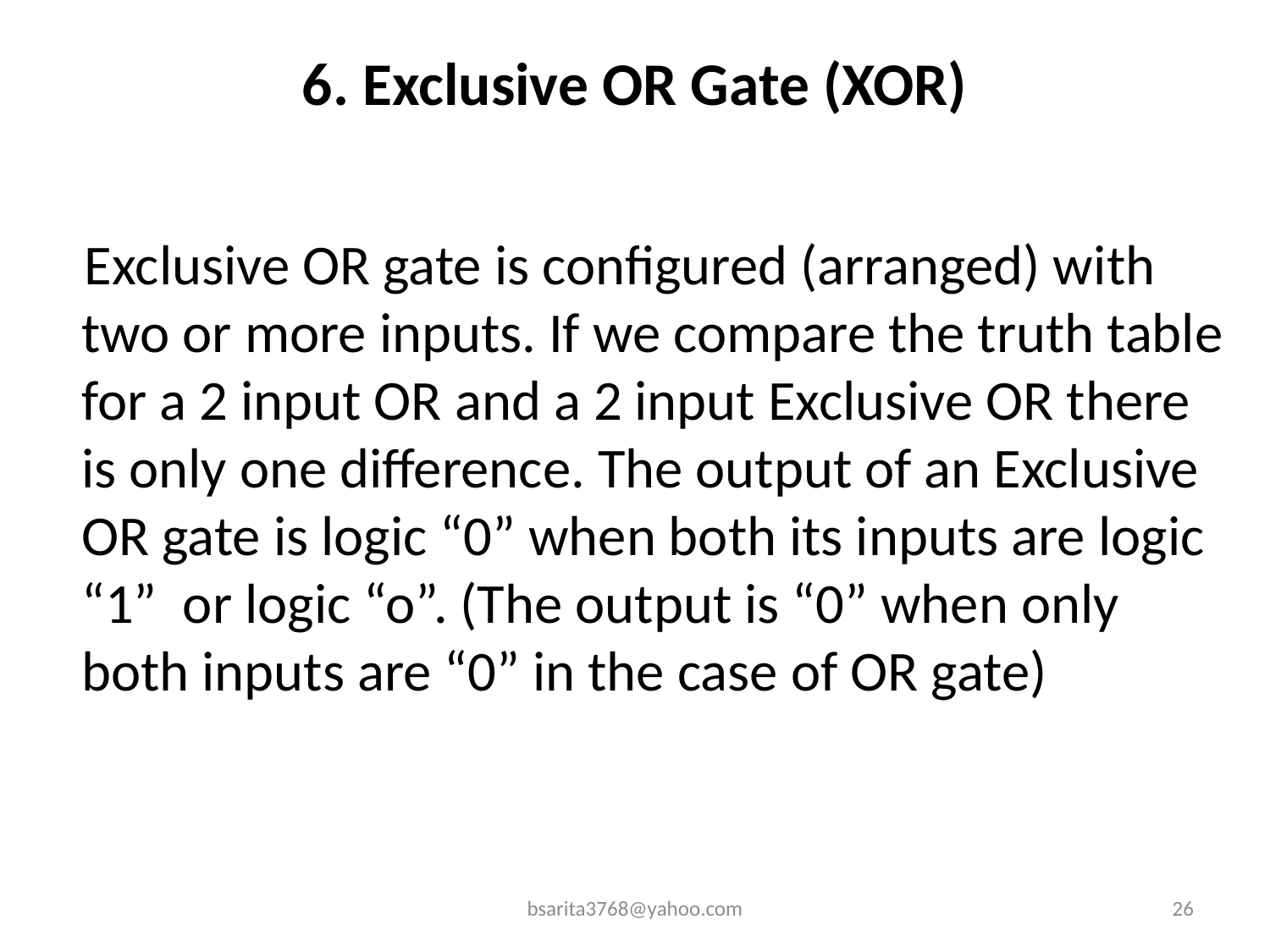

# 6. Exclusive OR Gate (XOR)
    Exclusive OR gate is configured (arranged) with two or more inputs. If we compare the truth table for a 2 input OR and a 2 input Exclusive OR there is only one difference. The output of an Exclusive OR gate is logic “0” when both its inputs are logic “1”  or logic “o”. (The output is “0” when only both inputs are “0” in the case of OR gate)
bsarita3768@yahoo.com
26